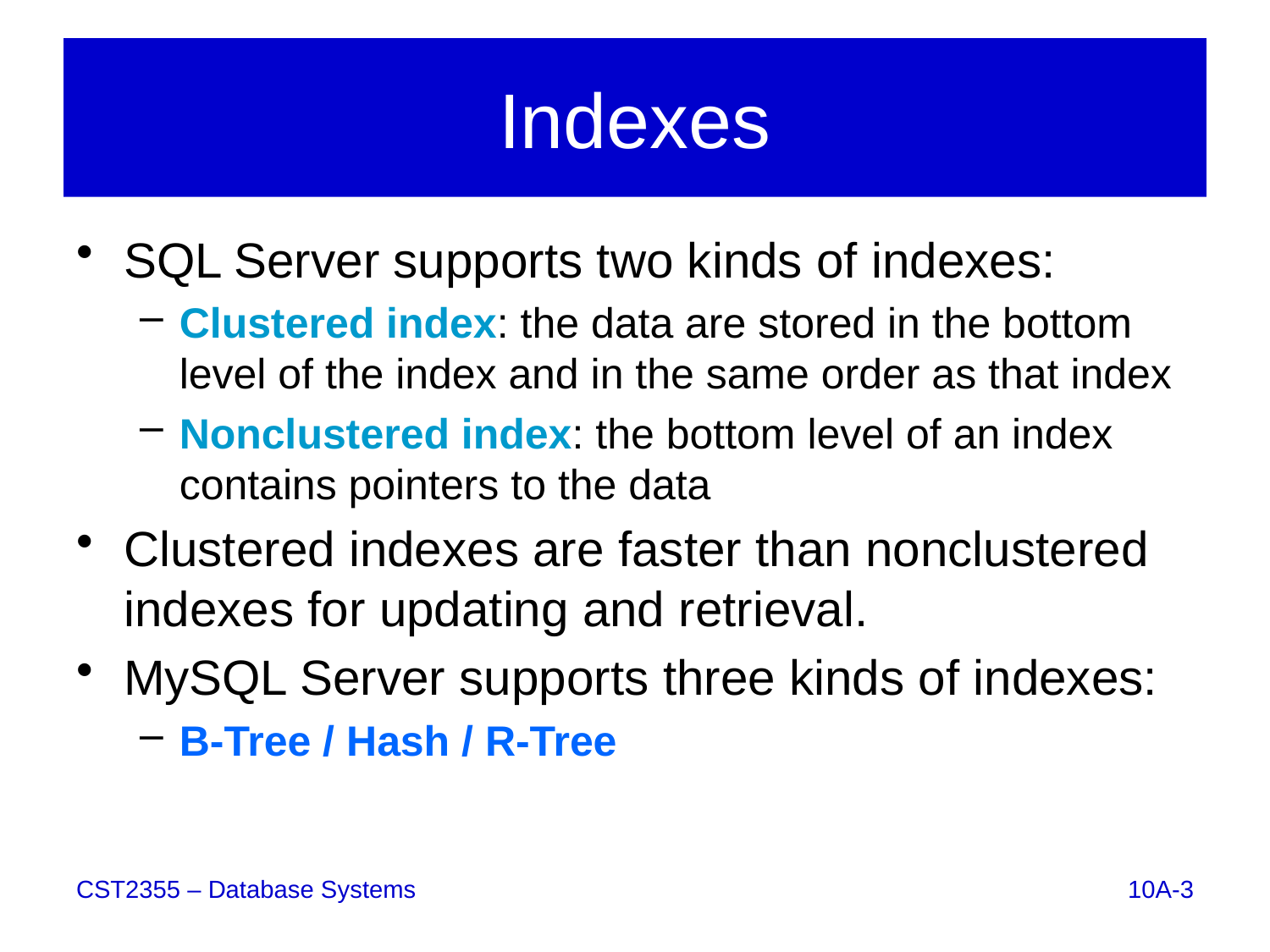

# Indexes
SQL Server supports two kinds of indexes:
Clustered index: the data are stored in the bottom level of the index and in the same order as that index
Nonclustered index: the bottom level of an index contains pointers to the data
Clustered indexes are faster than nonclustered indexes for updating and retrieval.
MySQL Server supports three kinds of indexes:
B-Tree / Hash / R-Tree
10A-3

CST2355 – Database Systems